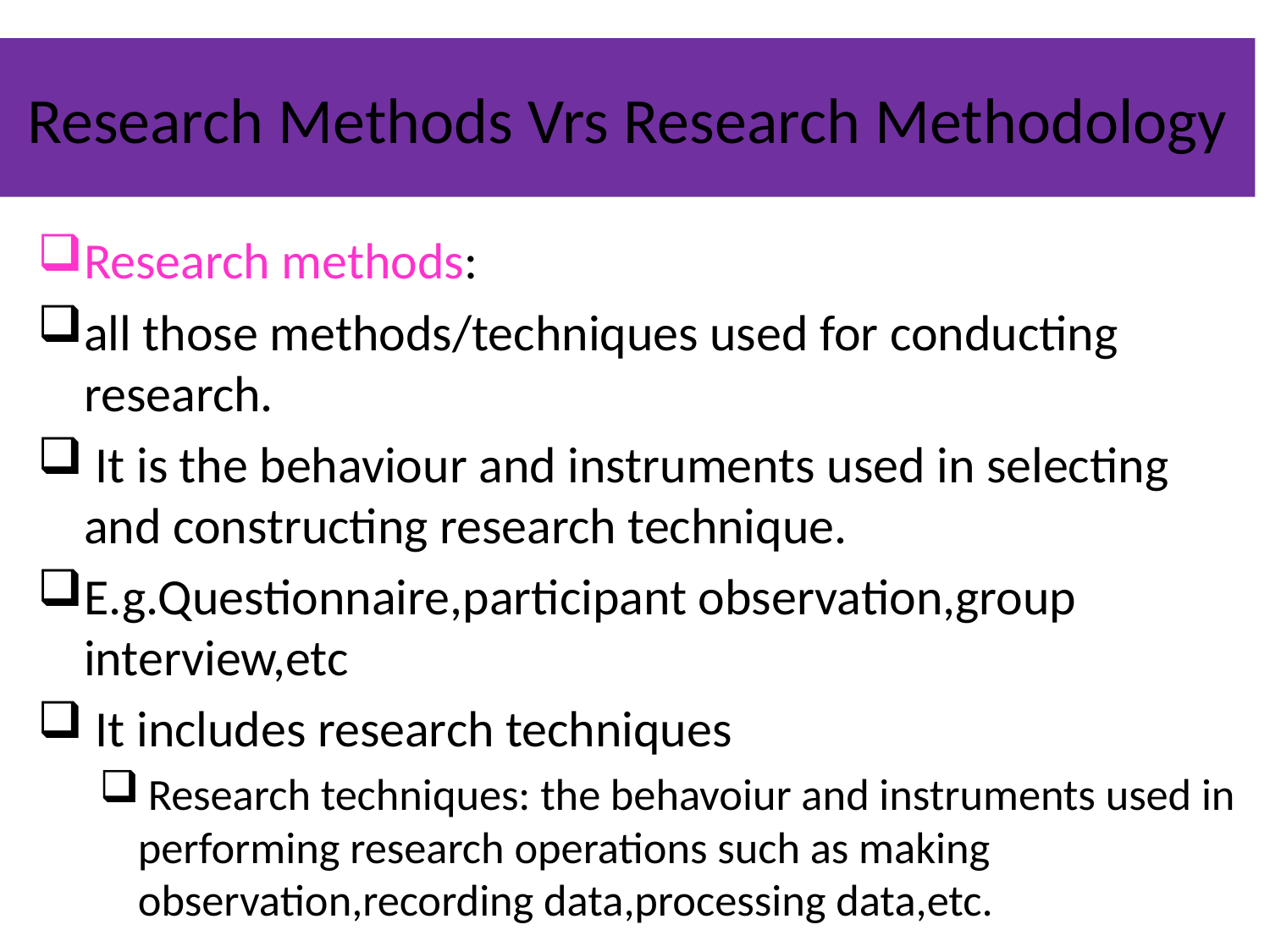

# Research Methods Vrs Research Methodology
Research methods:
all those methods/techniques used for conducting research.
 It is the behaviour and instruments used in selecting and constructing research technique.
E.g.Questionnaire,participant observation,group interview,etc
 It includes research techniques
 Research techniques: the behavoiur and instruments used in performing research operations such as making observation,recording data,processing data,etc.